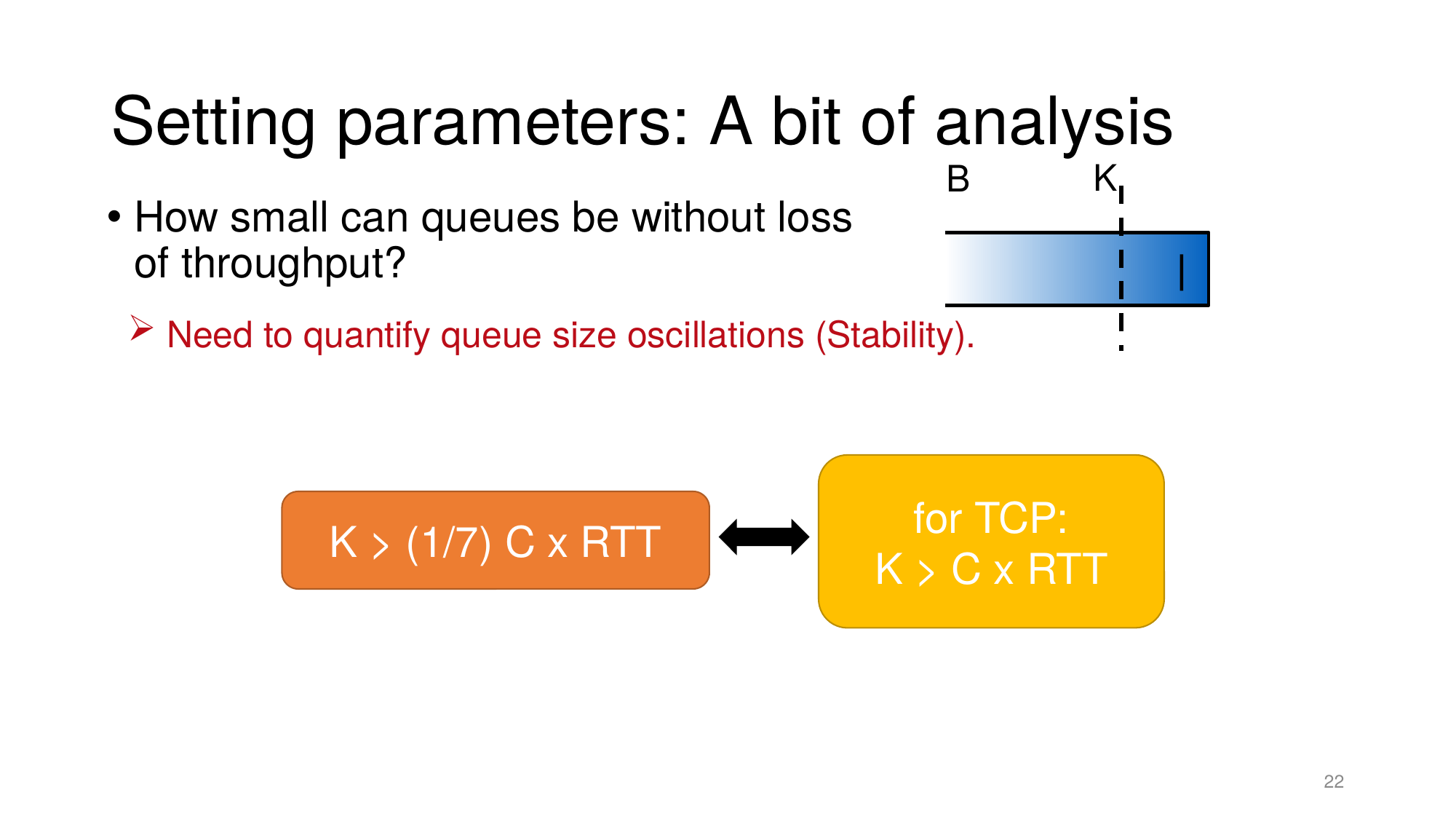

# Setting parameters: A bit of analysis
K
B
How small can queues be without loss of throughput?

 Need to quantify queue size oscillations (Stability).
for TCP:
K > C x RTT
K > (1/7) C x RTT

22